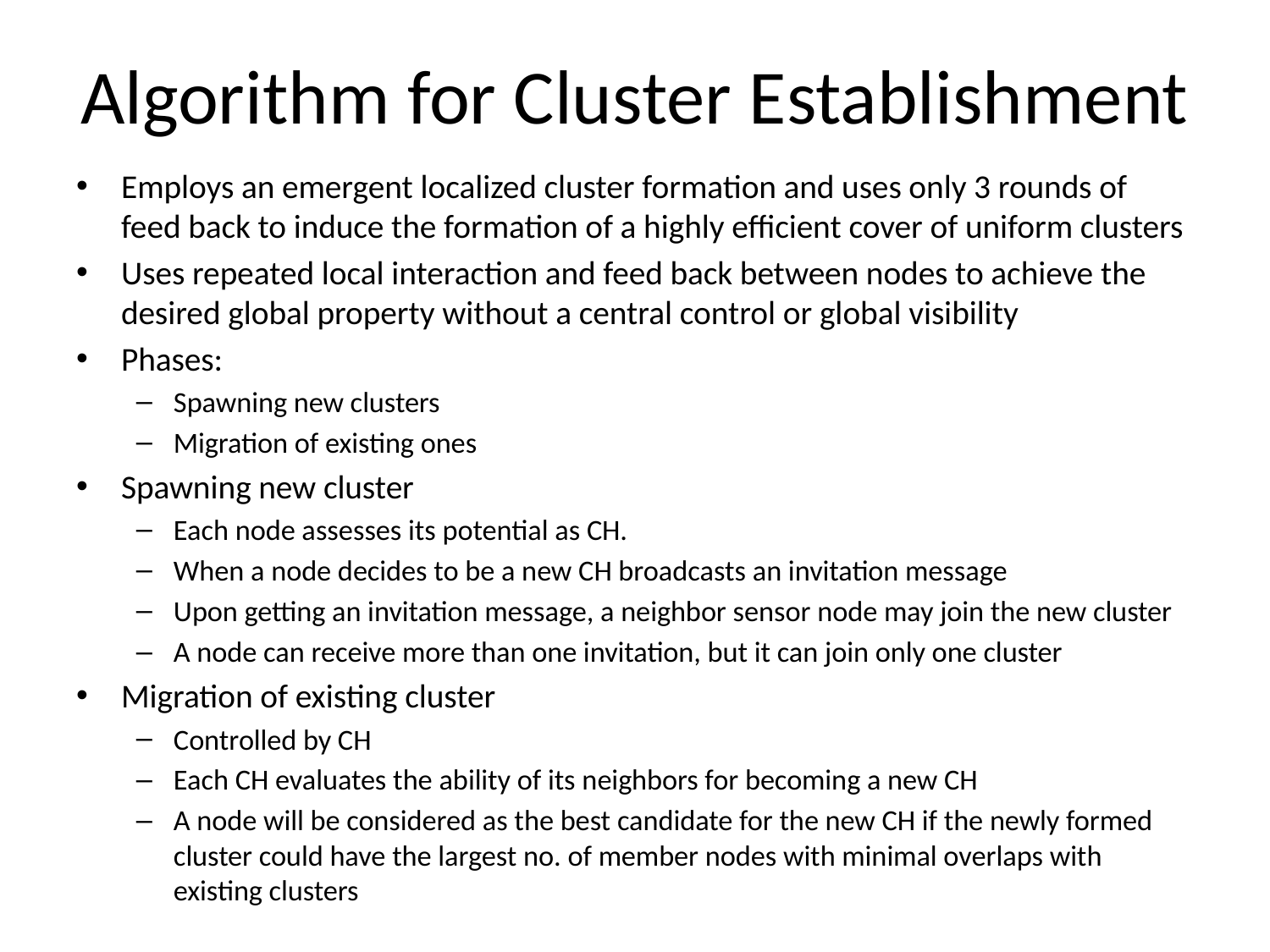

# Algorithm for Cluster Establishment
Employs an emergent localized cluster formation and uses only 3 rounds of feed back to induce the formation of a highly efficient cover of uniform clusters
Uses repeated local interaction and feed back between nodes to achieve the desired global property without a central control or global visibility
Phases:
Spawning new clusters
Migration of existing ones
Spawning new cluster
Each node assesses its potential as CH.
When a node decides to be a new CH broadcasts an invitation message
Upon getting an invitation message, a neighbor sensor node may join the new cluster
A node can receive more than one invitation, but it can join only one cluster
Migration of existing cluster
Controlled by CH
Each CH evaluates the ability of its neighbors for becoming a new CH
A node will be considered as the best candidate for the new CH if the newly formed cluster could have the largest no. of member nodes with minimal overlaps with existing clusters